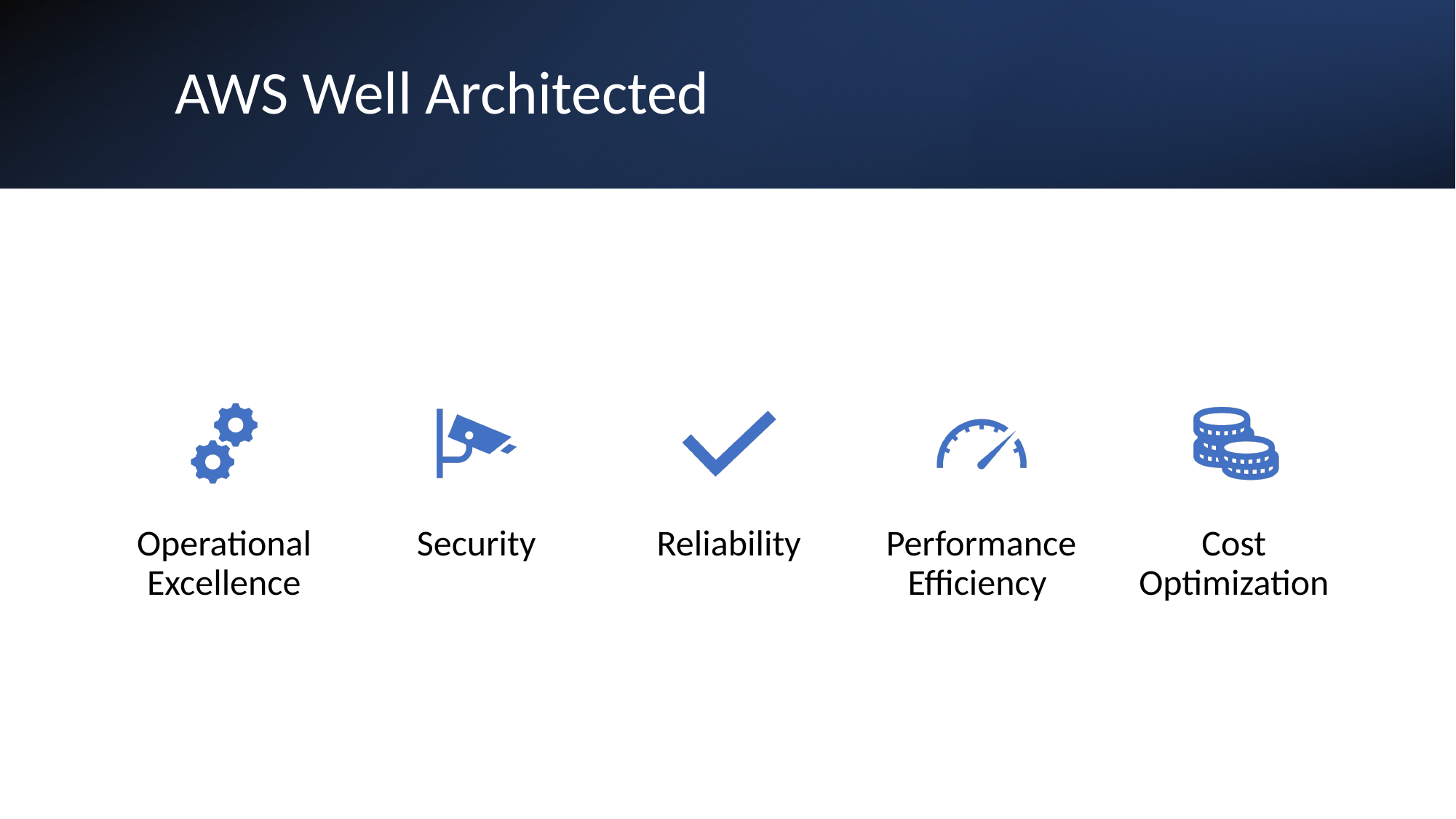

# AWS Well Architected
Operational Excellence
Security
Reliability
Performance Efficiency
Cost Optimization